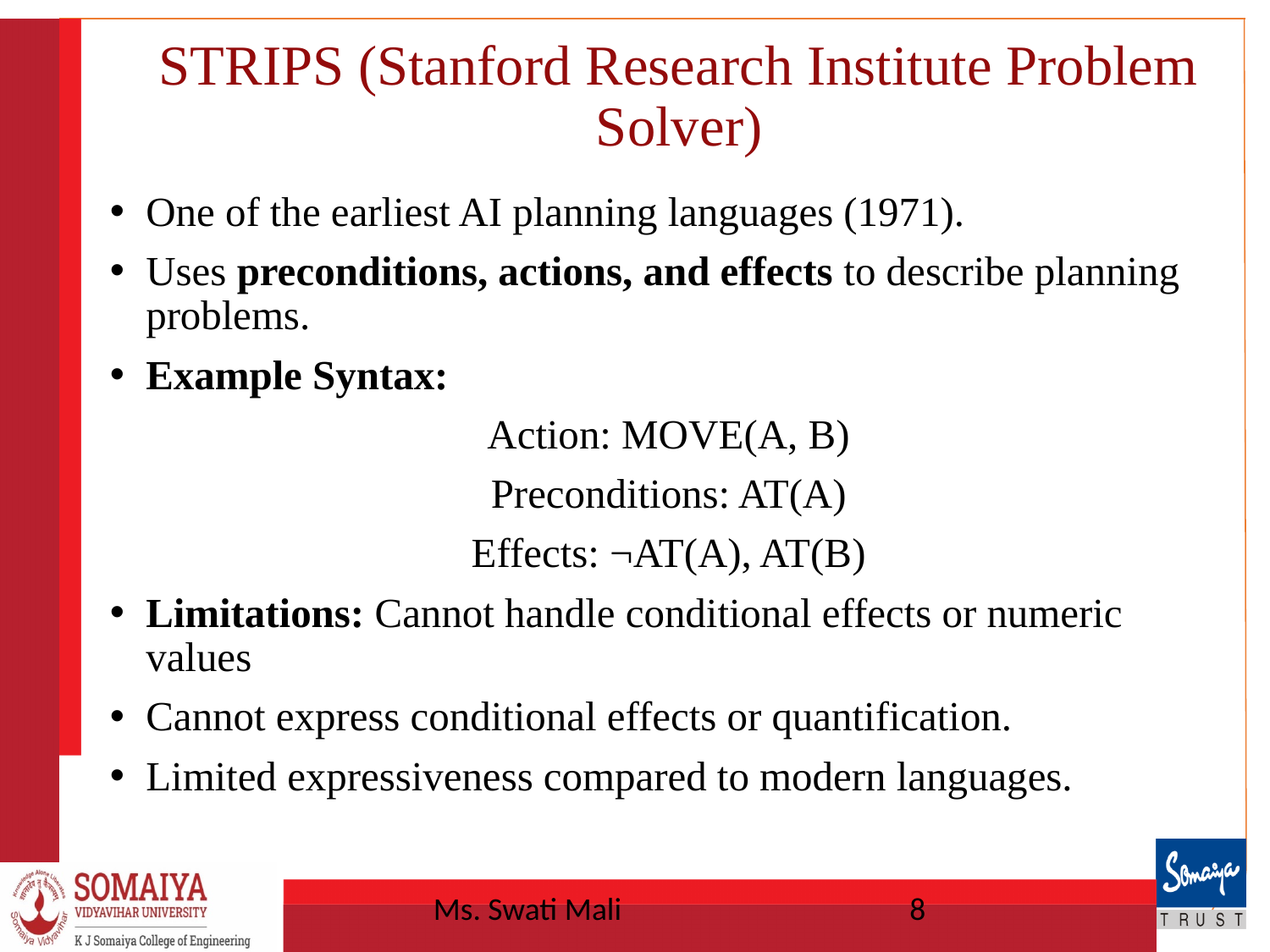

# STRIPS (Stanford Research Institute Problem Solver)
One of the earliest AI planning languages (1971).
Uses preconditions, actions, and effects to describe planning problems.
Example Syntax:
Action: MOVE(A, B)
Preconditions: AT(A)
Effects: ¬AT(A), AT(B)
Limitations: Cannot handle conditional effects or numeric values
Cannot express conditional effects or quantification.
Limited expressiveness compared to modern languages.

Ms. Swati Mali
8